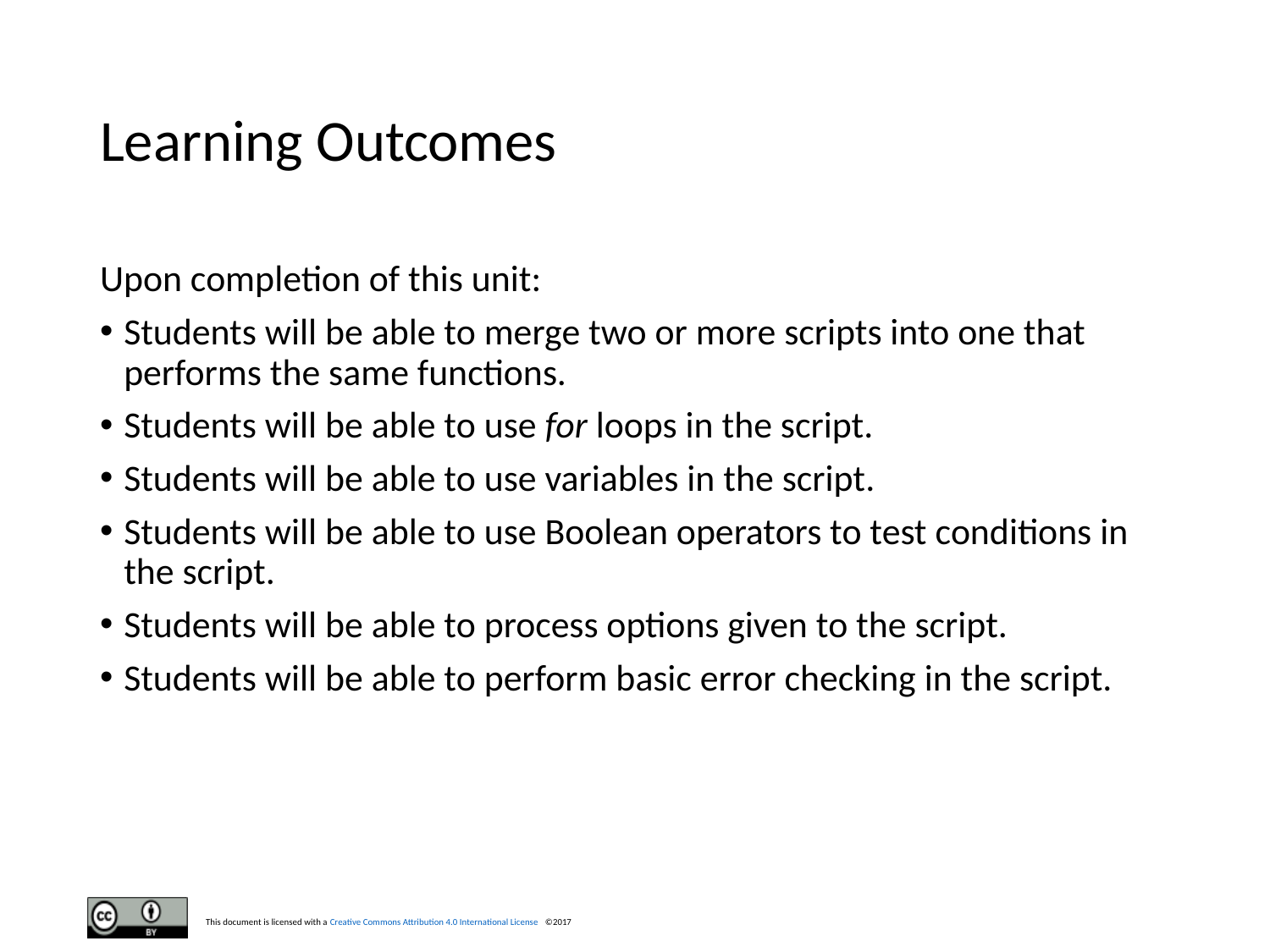

# Learning Outcomes
Upon completion of this unit:
Students will be able to merge two or more scripts into one that performs the same functions.
Students will be able to use for loops in the script.
Students will be able to use variables in the script.
Students will be able to use Boolean operators to test conditions in the script.
Students will be able to process options given to the script.
Students will be able to perform basic error checking in the script.